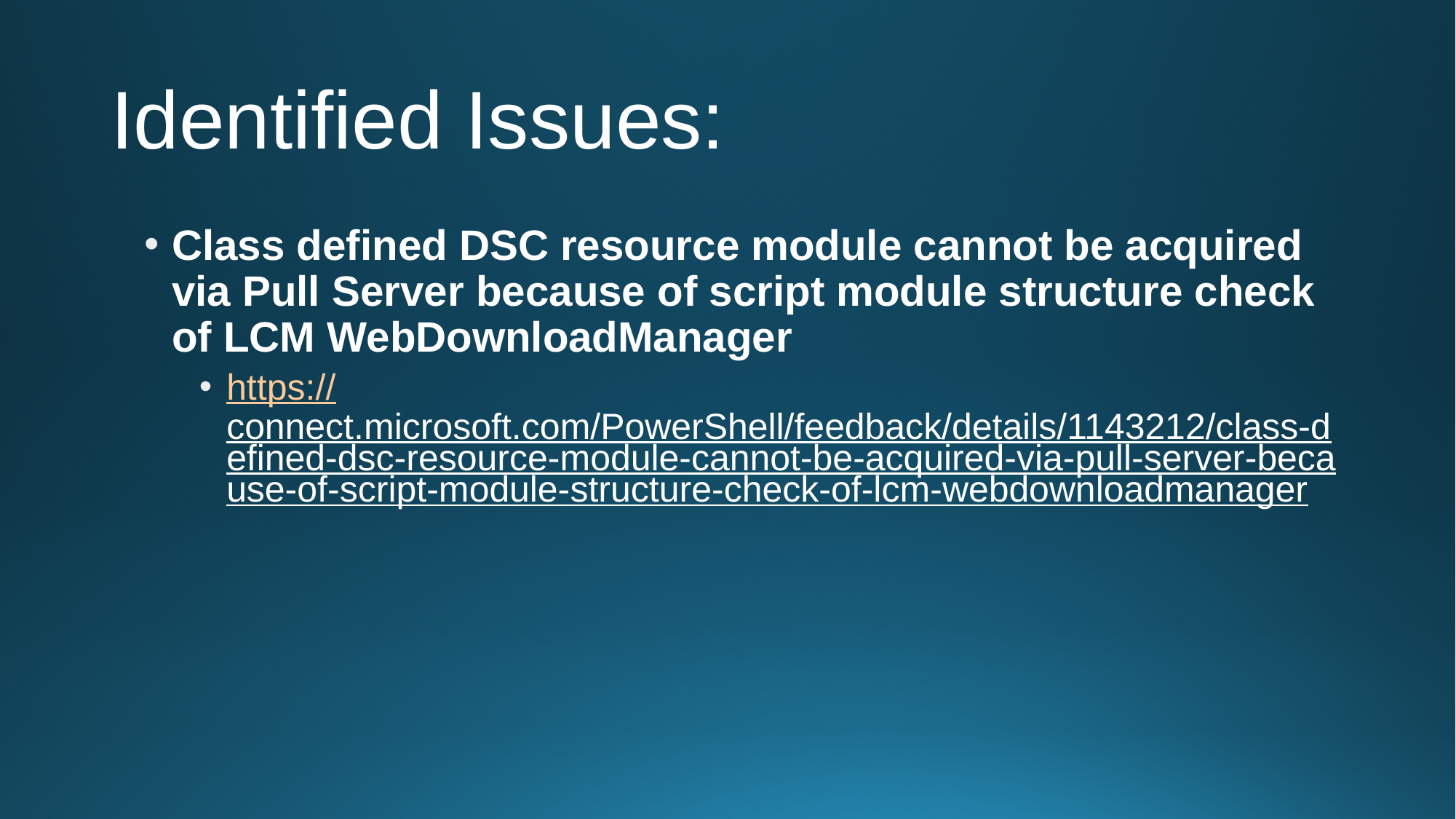

# Identified Issues:
Class defined DSC resource module cannot be acquired via Pull Server because of script module structure check of LCM WebDownloadManager
https://connect.microsoft.com/PowerShell/feedback/details/1143212/class-defined-dsc-resource-module-cannot-be-acquired-via-pull-server-because-of-script-module-structure-check-of-lcm-webdownloadmanager